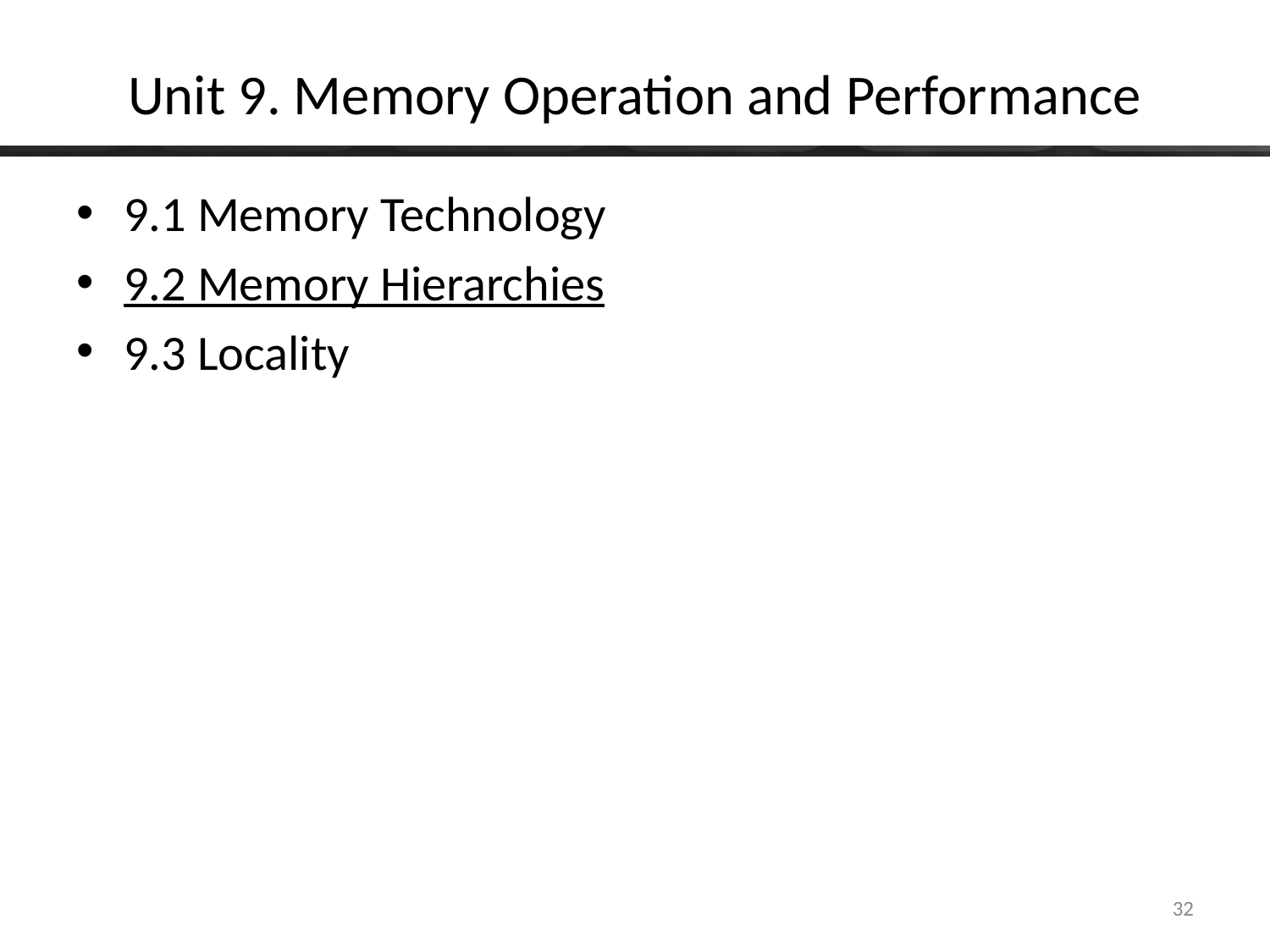

# Unit 9. Memory Operation and Performance
9.1 Memory Technology
9.2 Memory Hierarchies
9.3 Locality
32